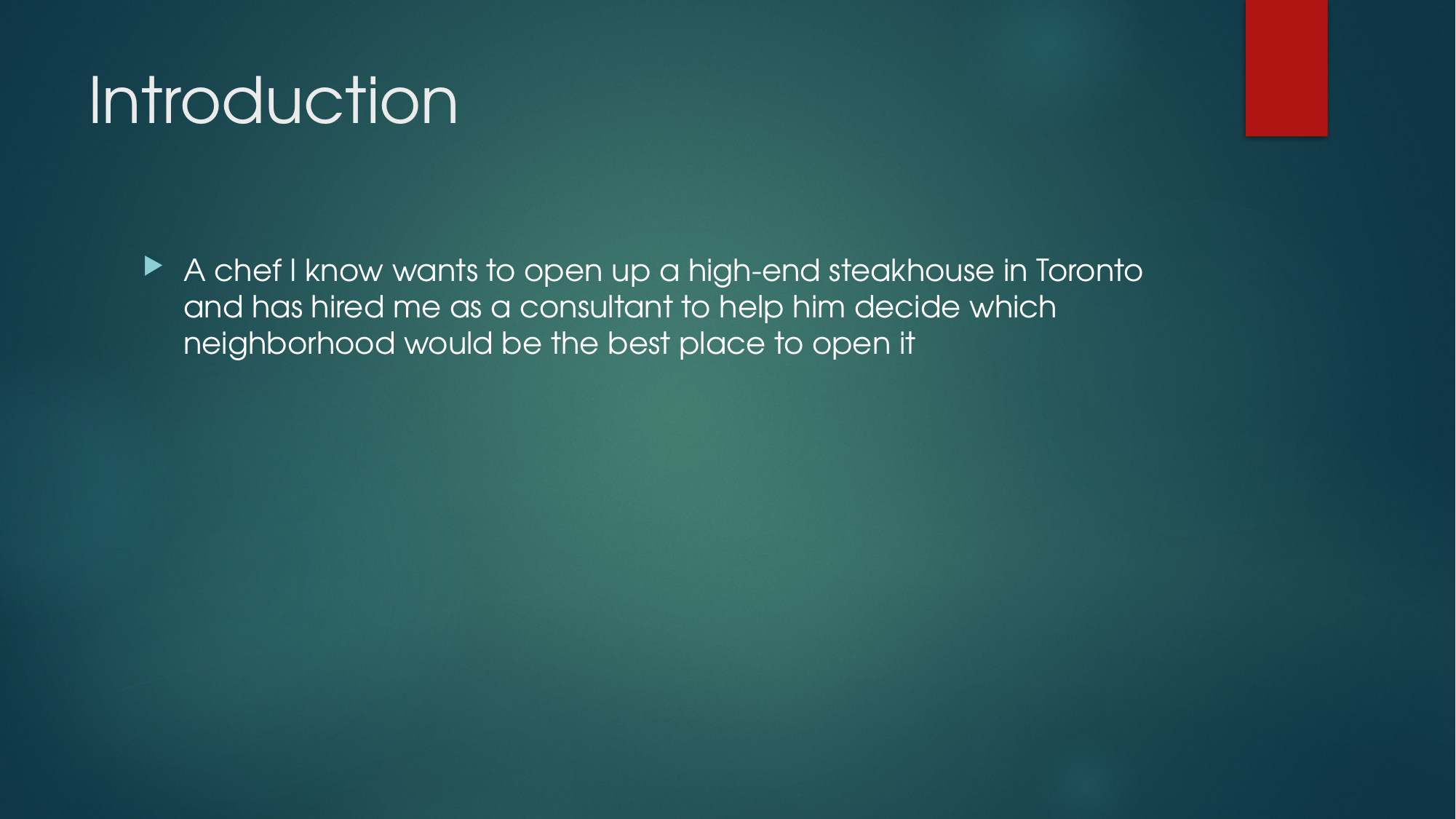

# Introduction
A chef I know wants to open up a high-end steakhouse in Toronto and has hired me as a consultant to help him decide which neighborhood would be the best place to open it